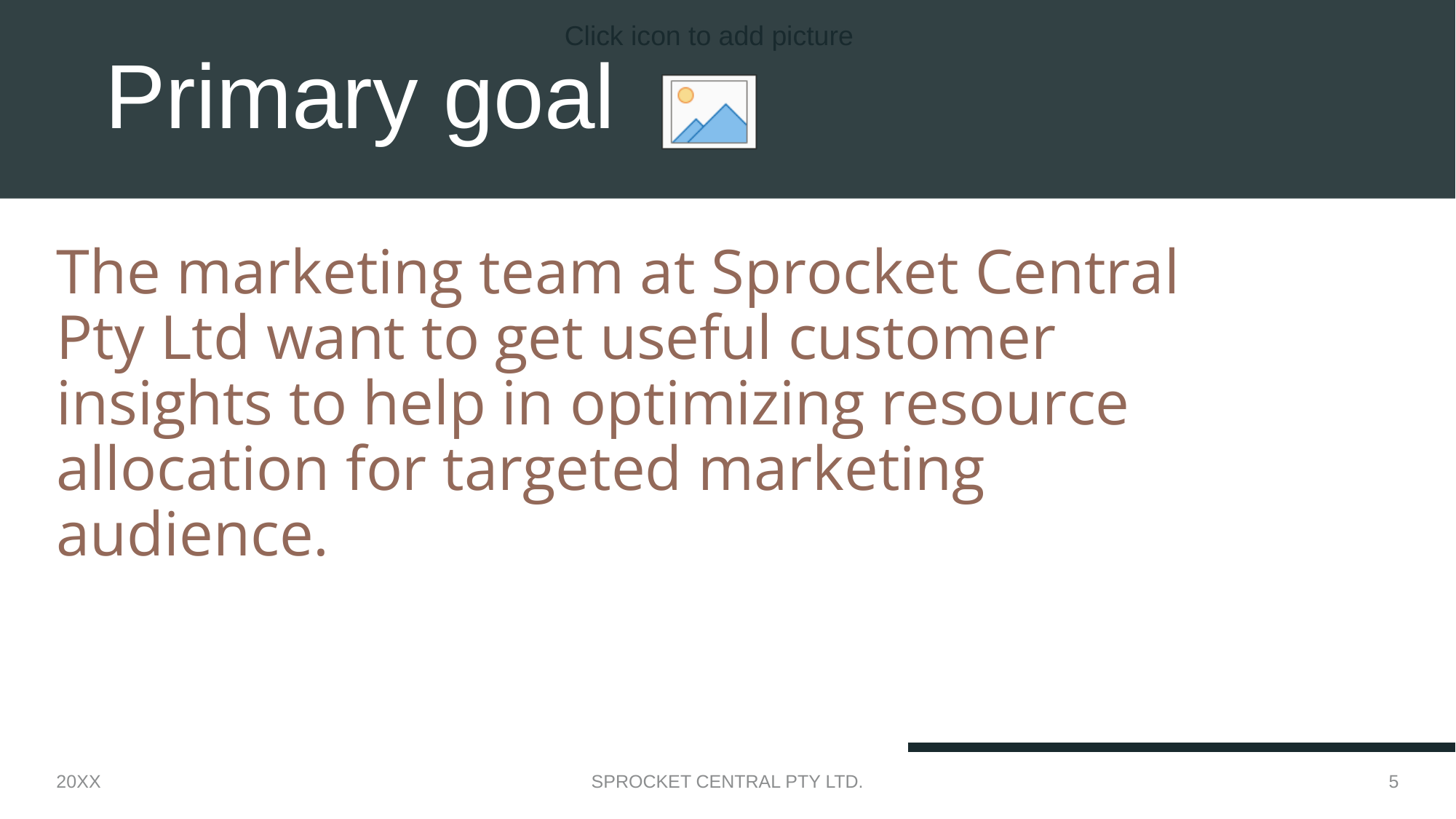

# Primary goal

The marketing team at Sprocket Central Pty Ltd want to get useful customer insights to help in optimizing resource allocation for targeted marketing audience.

20XX
Sprocket Central Pty Ltd.
5